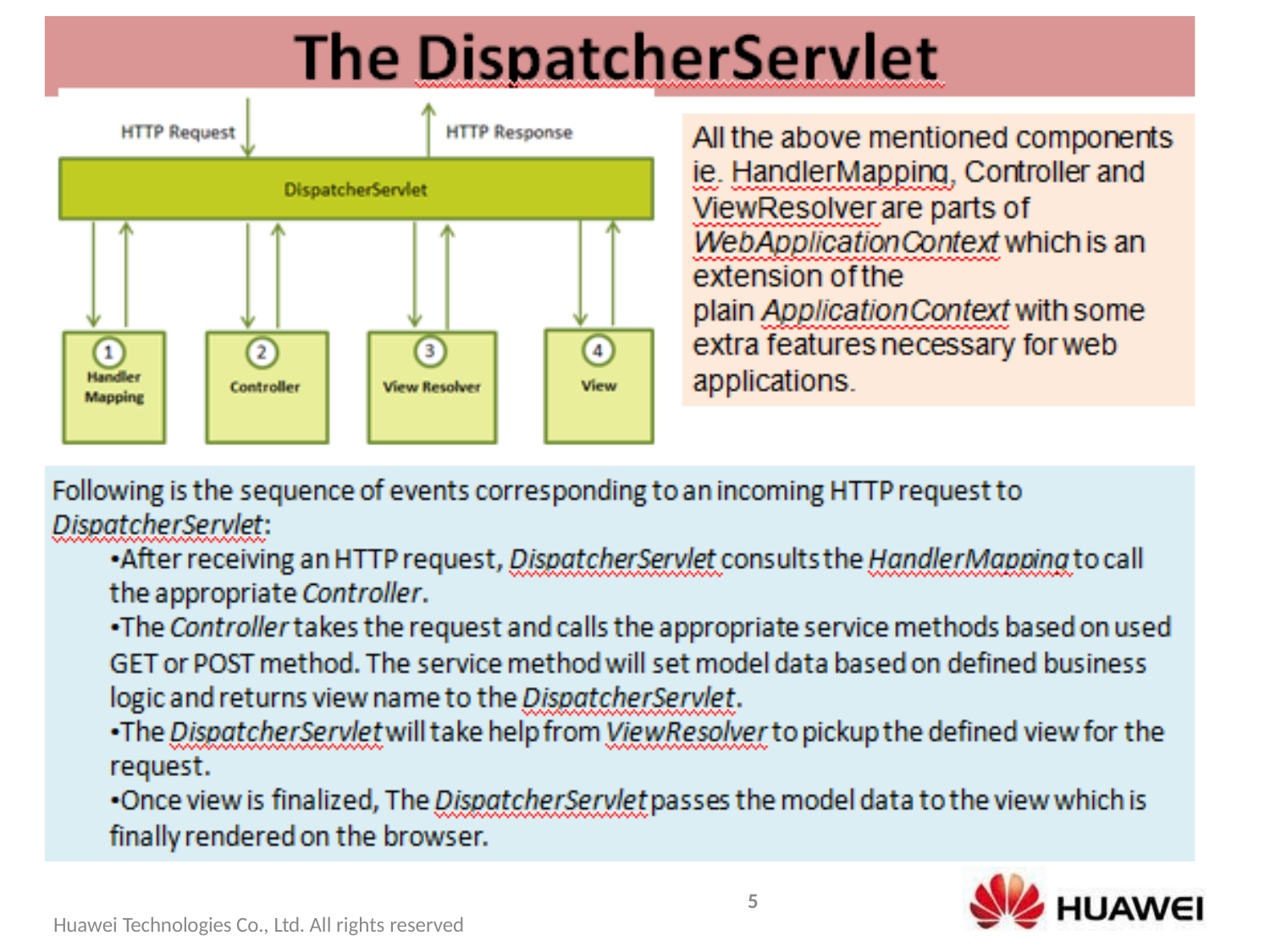

5
Huawei Technologies Co., Ltd. All rights reserved